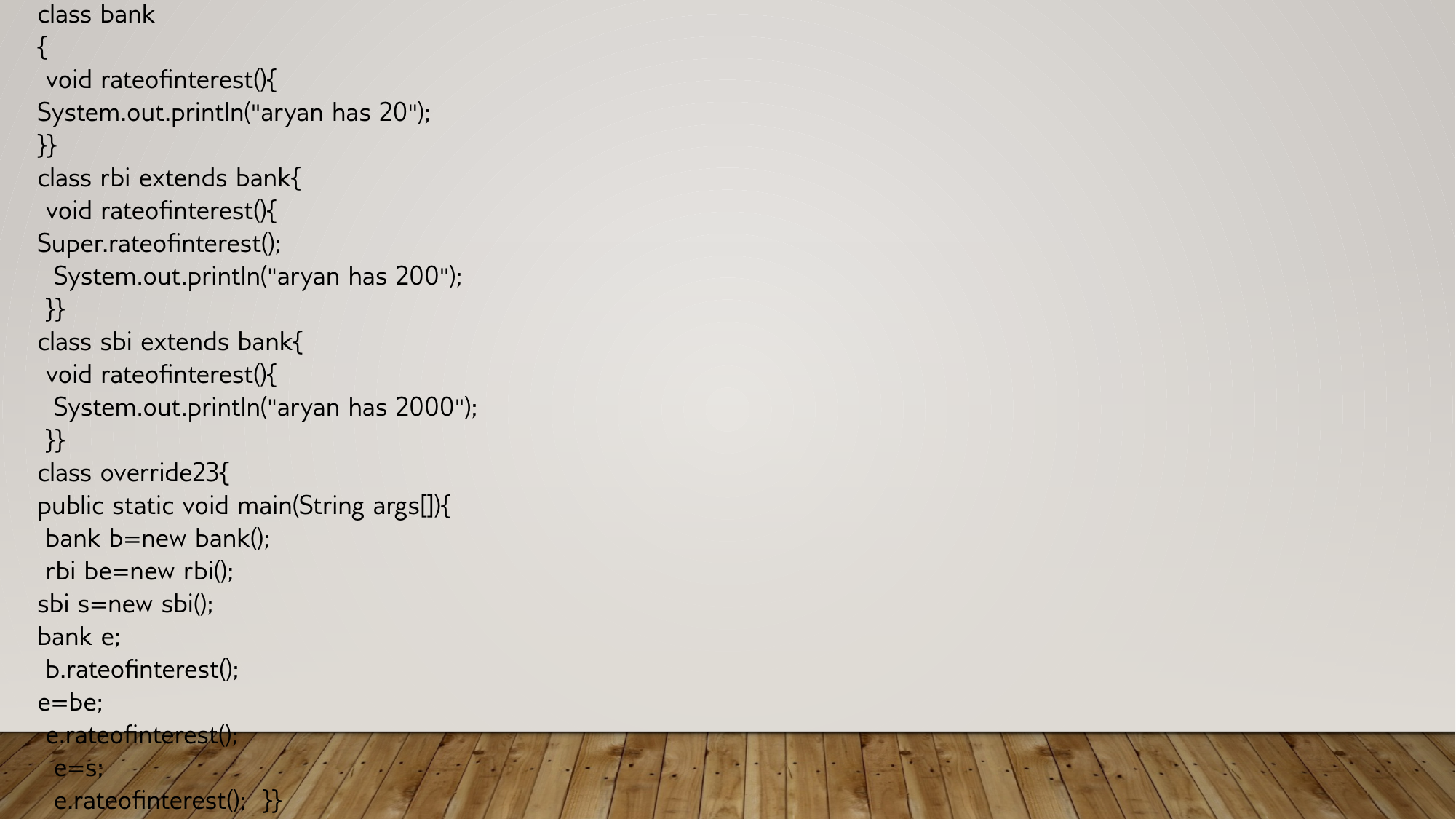

class bank
{
 void rateofinterest(){
System.out.println("aryan has 20");
}}
class rbi extends bank{
 void rateofinterest(){
Super.rateofinterest();
  System.out.println("aryan has 200");
 }}
class sbi extends bank{
 void rateofinterest(){
  System.out.println("aryan has 2000");
 }}
class override23{
public static void main(String args[]){
 bank b=new bank();
 rbi be=new rbi();
sbi s=new sbi();
bank e;
 b.rateofinterest();
e=be;
 e.rateofinterest();
  e=s;
  e.rateofinterest();  }}